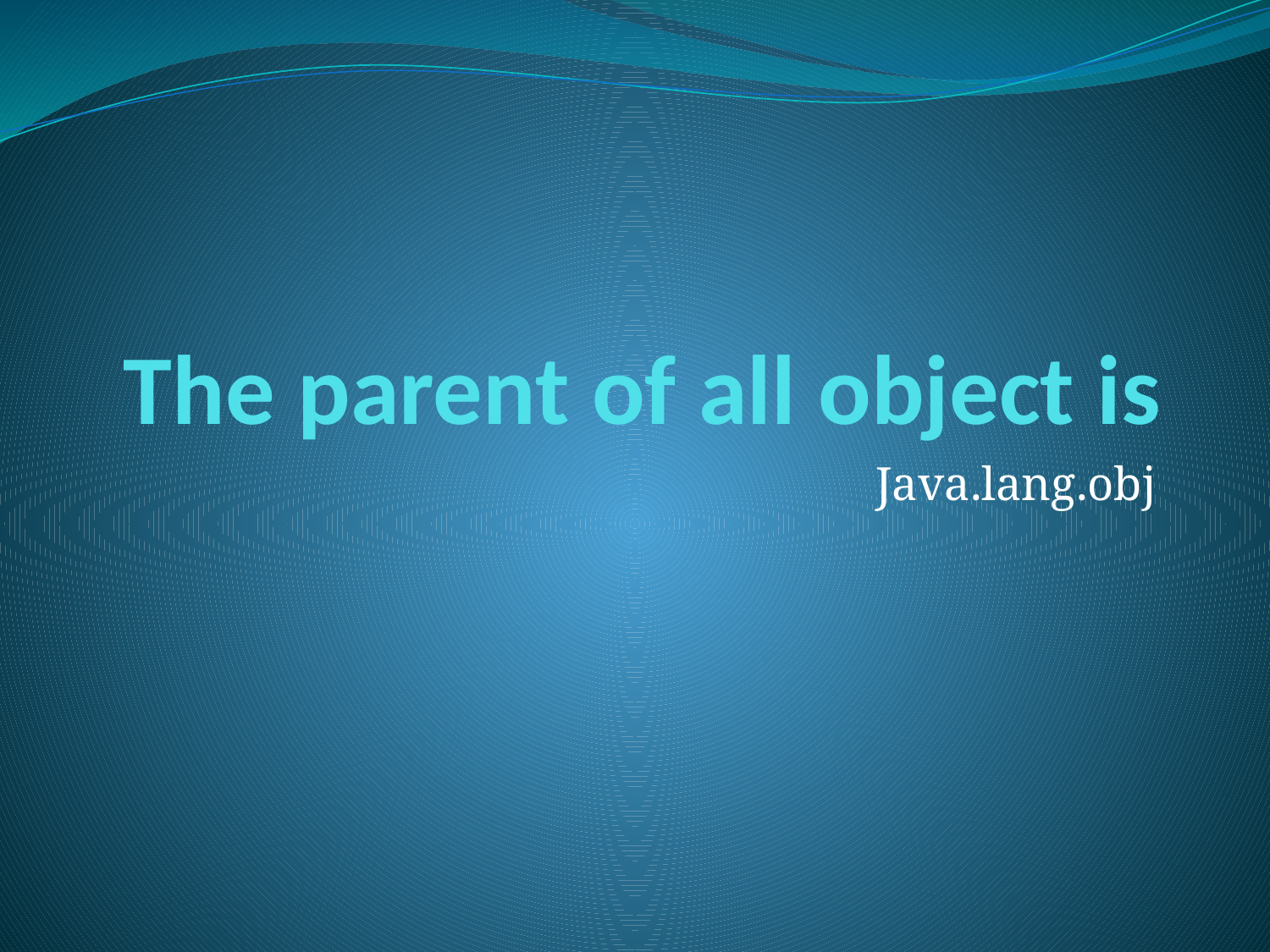

# The parent of all object is
Java.lang.obj